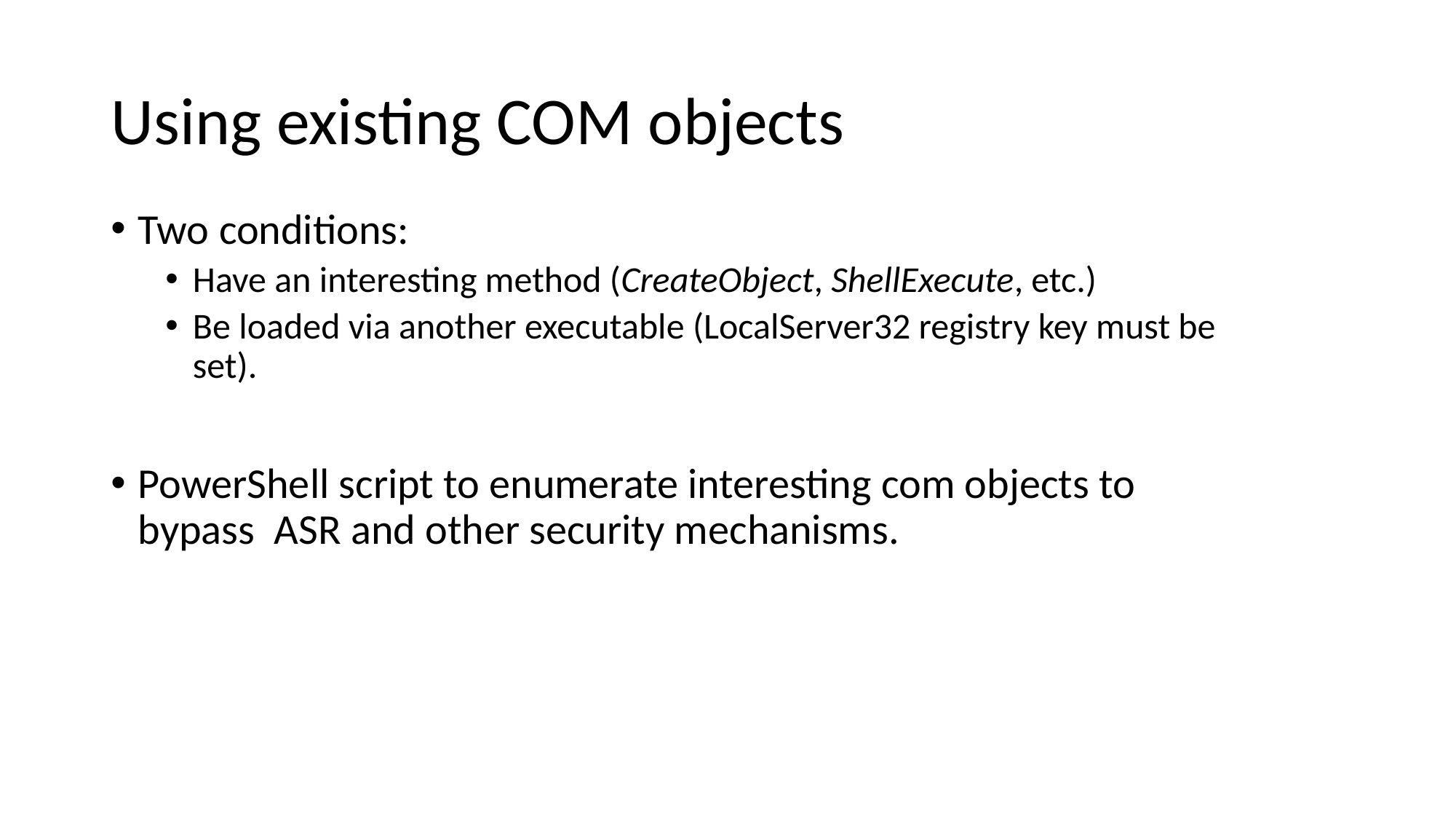

# Using existing COM objects
Two conditions:
Have an interesting method (CreateObject, ShellExecute, etc.)
Be loaded via another executable (LocalServer32 registry key must be set).

PowerShell script to enumerate interesting com objects to bypass  ASR and other security mechanisms.